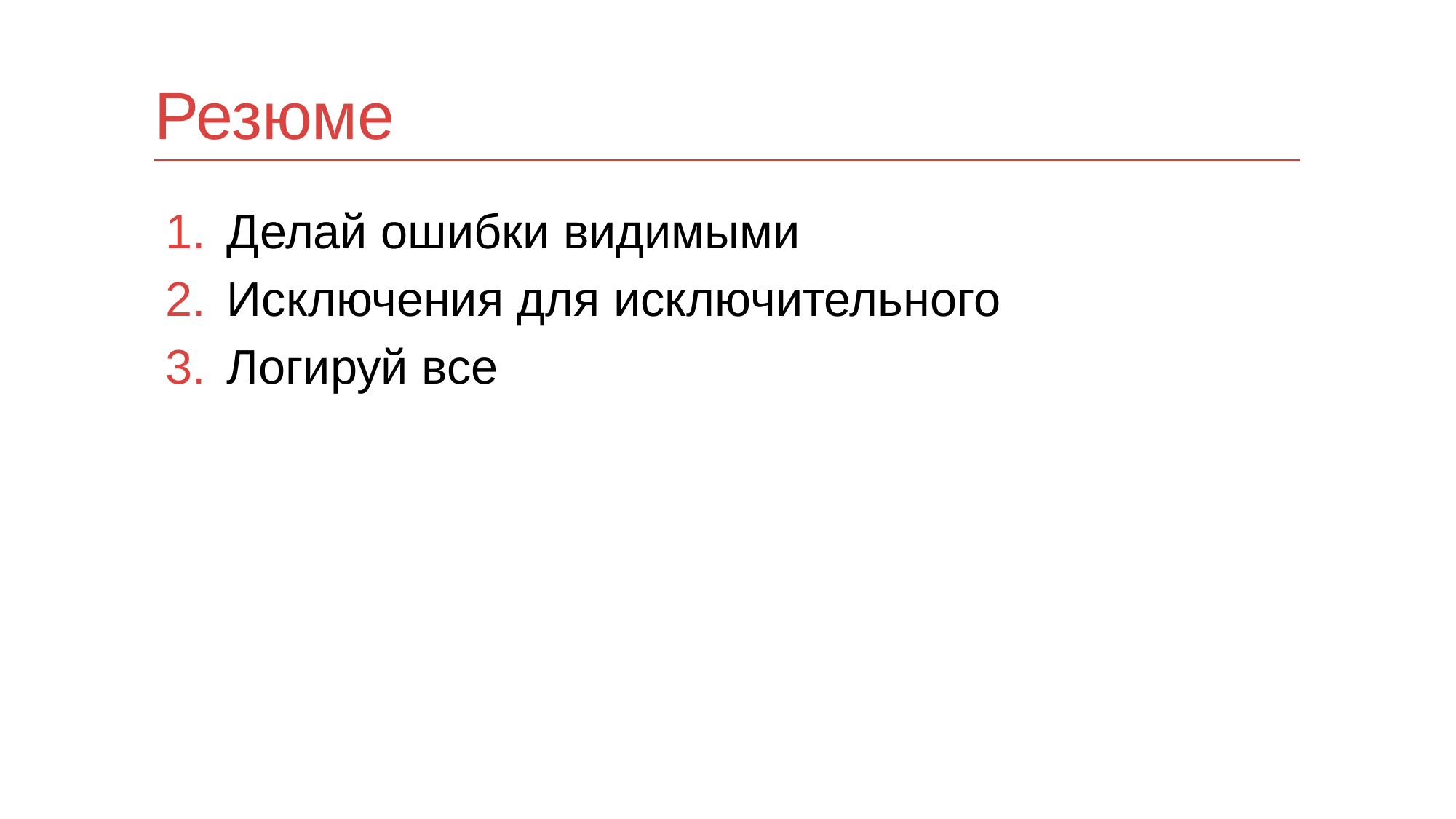

# Резюме
Делай ошибки видимыми
Исключения для исключительного
Логируй все